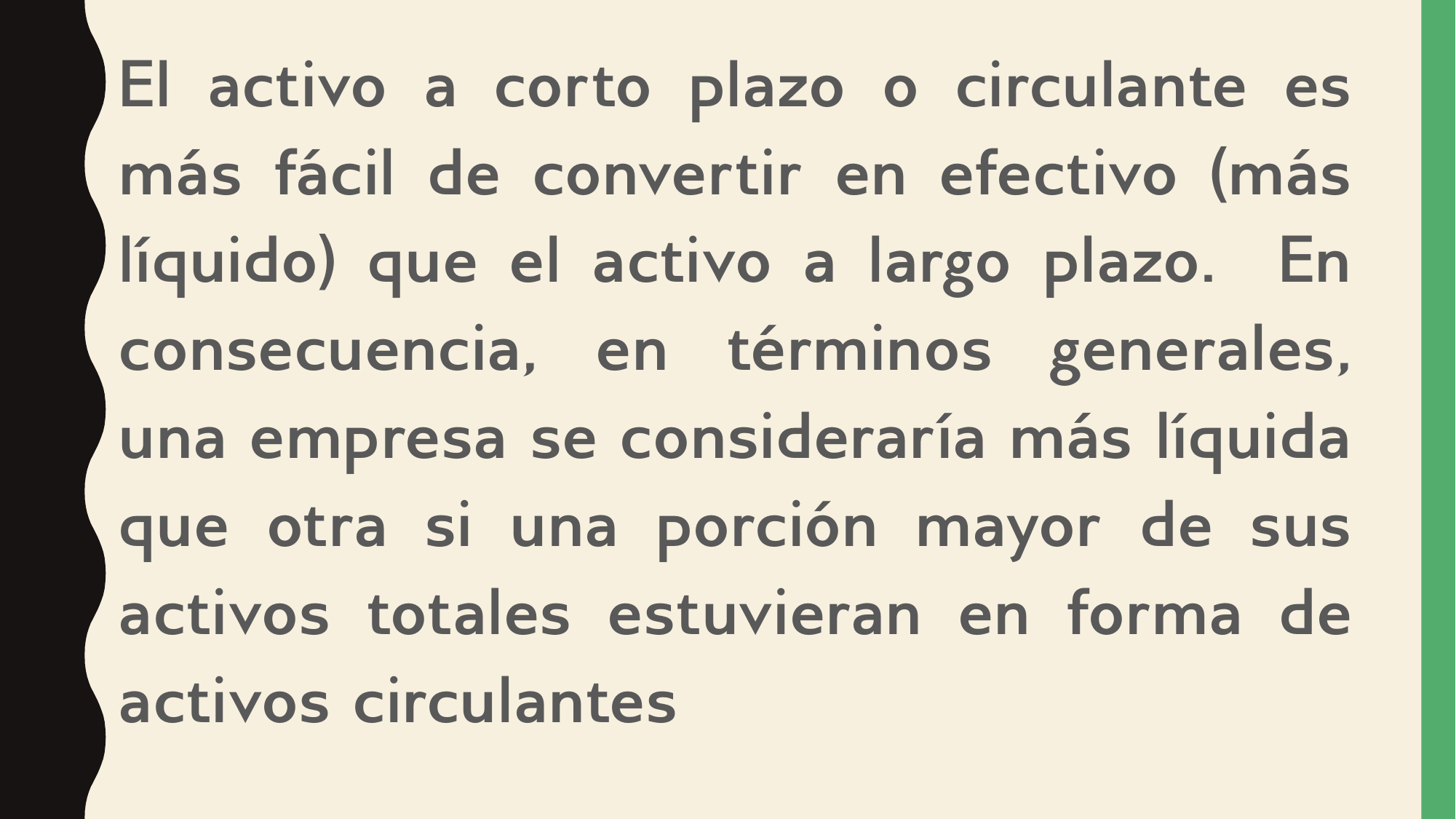

El activo a corto plazo o circulante es más fácil de convertir en efectivo (más líquido) que el activo a largo plazo.  En consecuencia, en términos generales, una empresa se consideraría más líquida que otra si una porción mayor de sus activos totales estuvieran en forma de activos circulantes